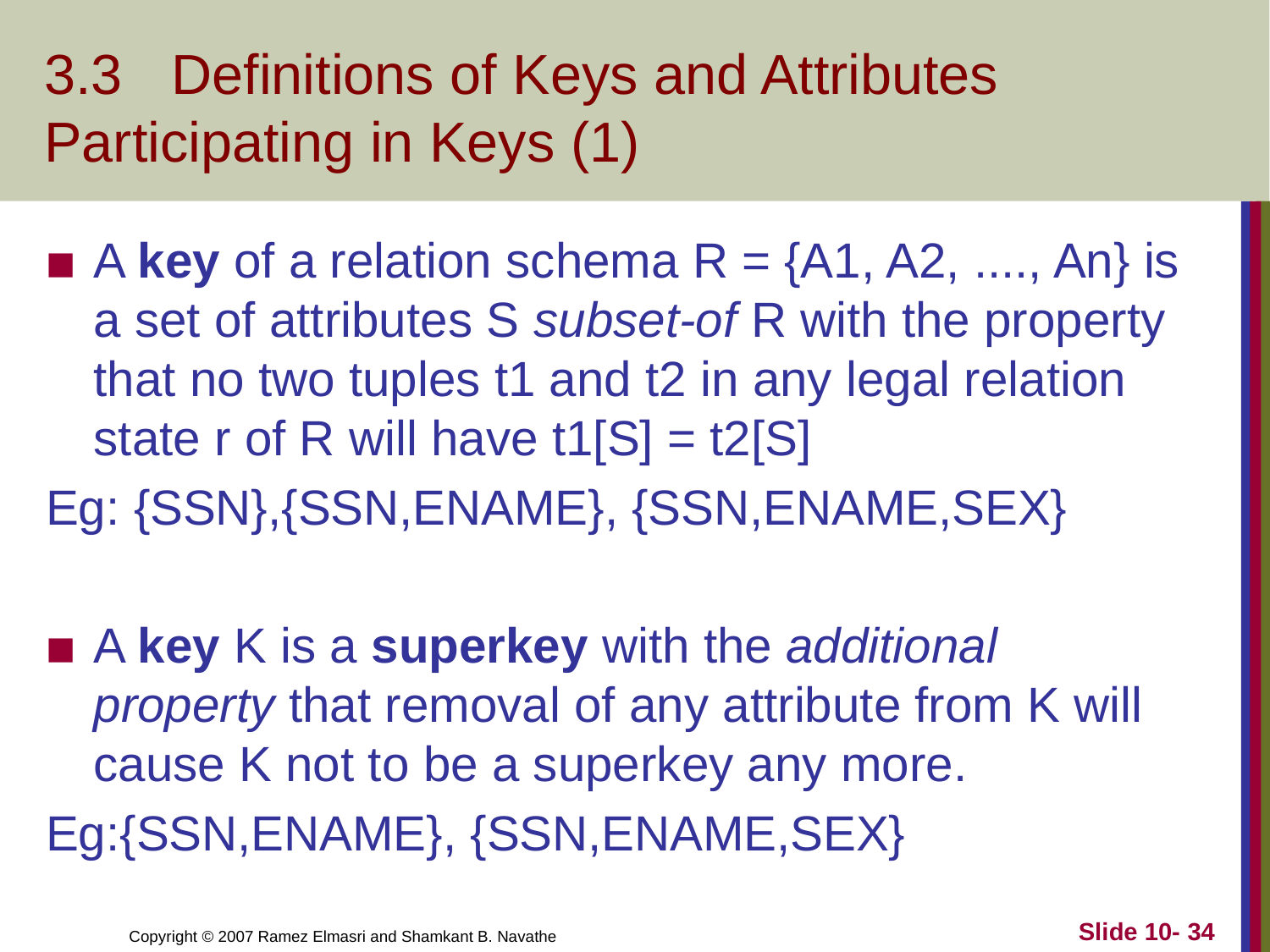

# 3.3	Definitions of Keys and Attributes 	Participating in Keys (1)
A key of a relation schema R = {A1, A2, ...., An} is a set of attributes S subset-of R with the property that no two tuples t1 and t2 in any legal relation state r of R will have t1[S] = t2[S]
Eg: {SSN},{SSN,ENAME}, {SSN,ENAME,SEX}

A key K is a superkey with the additional property that removal of any attribute from K will cause K not to be a superkey any more.
Eg:{SSN,ENAME}, {SSN,ENAME,SEX}

Slide 10- 34